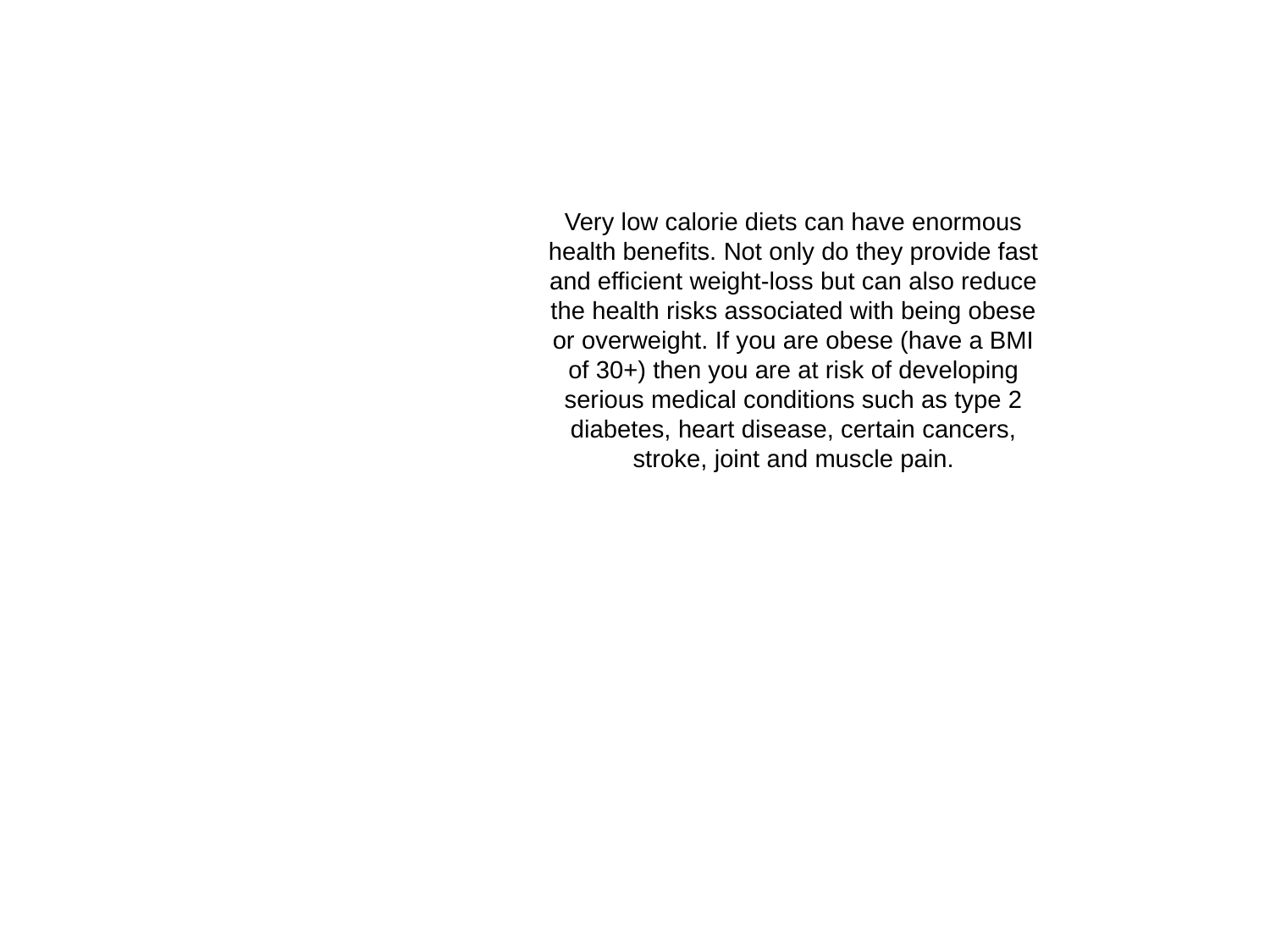

Very low calorie diets can have enormous health benefits. Not only do they provide fast and efficient weight-loss but can also reduce the health risks associated with being obese or overweight. If you are obese (have a BMI of 30+) then you are at risk of developing serious medical conditions such as type 2 diabetes, heart disease, certain cancers, stroke, joint and muscle pain.